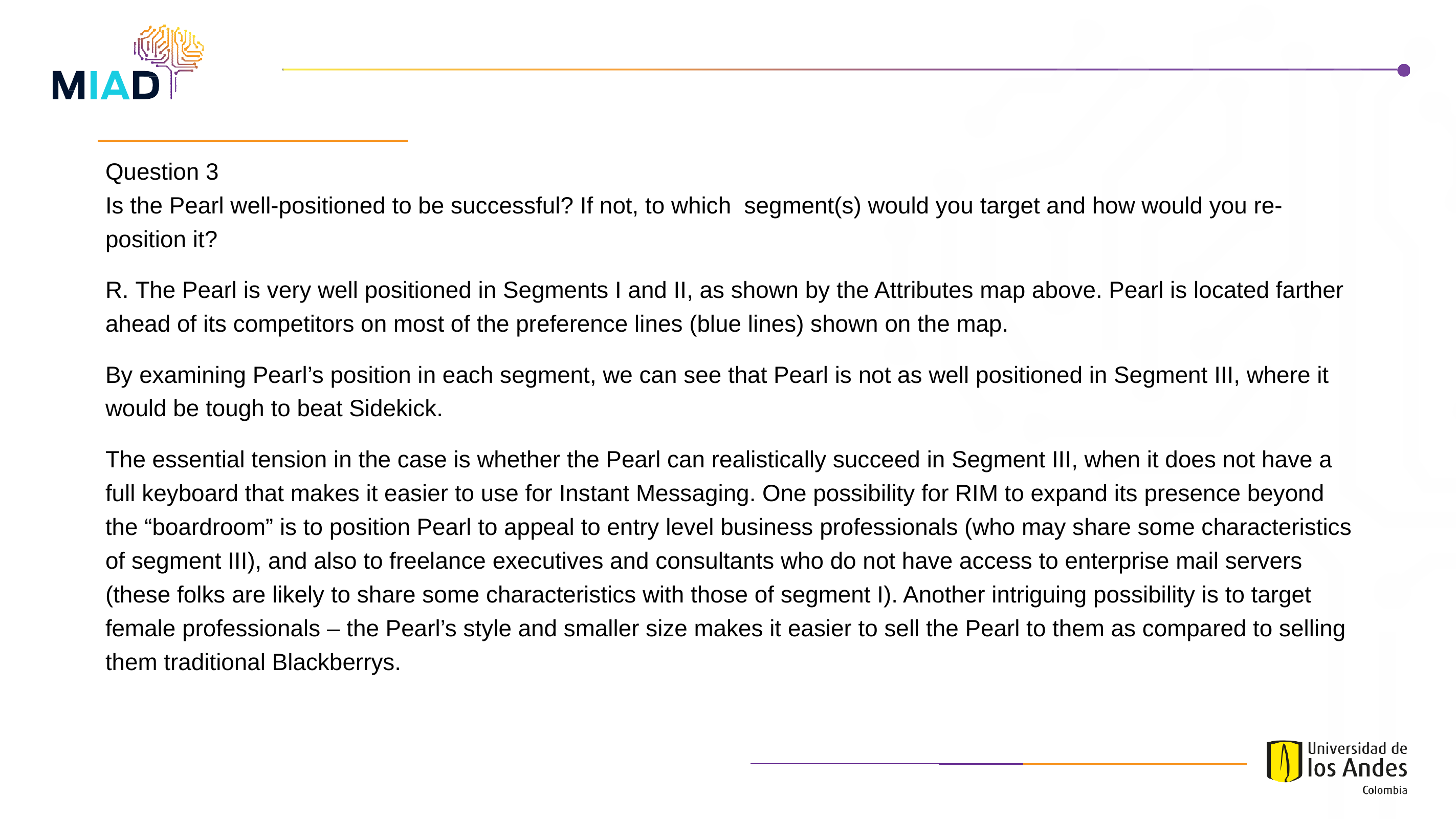

Question 3
Is the Pearl well-positioned to be successful? If not, to which  segment(s) would you target and how would you re-position it?
R. The Pearl is very well positioned in Segments I and II, as shown by the Attributes map above. Pearl is located farther  ahead of its competitors on most of the preference lines (blue lines) shown on the map.
By examining Pearl’s position in each segment, we can see that Pearl is not as well positioned in Segment III, where it would be tough to beat Sidekick.
The essential tension in the case is whether the Pearl can realistically succeed in Segment III, when it does not have a full keyboard that makes it easier to use for Instant Messaging. One possibility for RIM to expand its presence beyond the “boardroom” is to position Pearl to appeal to entry level business professionals (who may share some characteristics of segment III), and also to freelance executives and consultants who do not have access to enterprise mail servers (these folks are likely to share some characteristics with those of segment I). Another intriguing possibility is to target female professionals – the Pearl’s style and smaller size makes it easier to sell the Pearl to them as compared to selling them traditional Blackberrys.